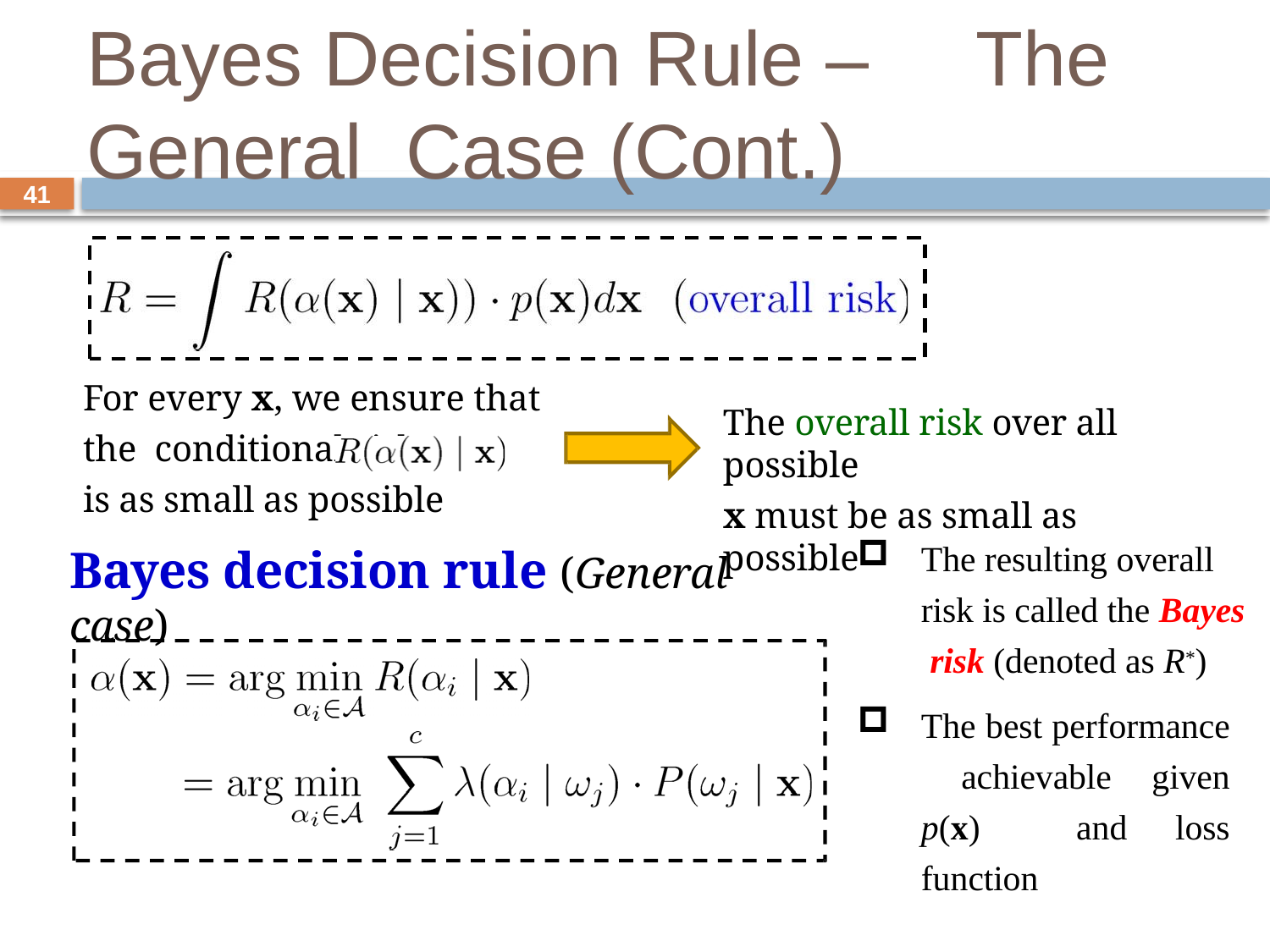

# Bayes Decision Rule –	The General  Case (Cont.)
41

For every x, we ensure that the  conditional risk
is as small as possible
The overall risk over all possible
x must be as small as possible

The resulting overall  risk is called the Bayes  risk (denoted as R*)
The best performance  achievable given p(x)  and loss function
Bayes decision rule (General case)